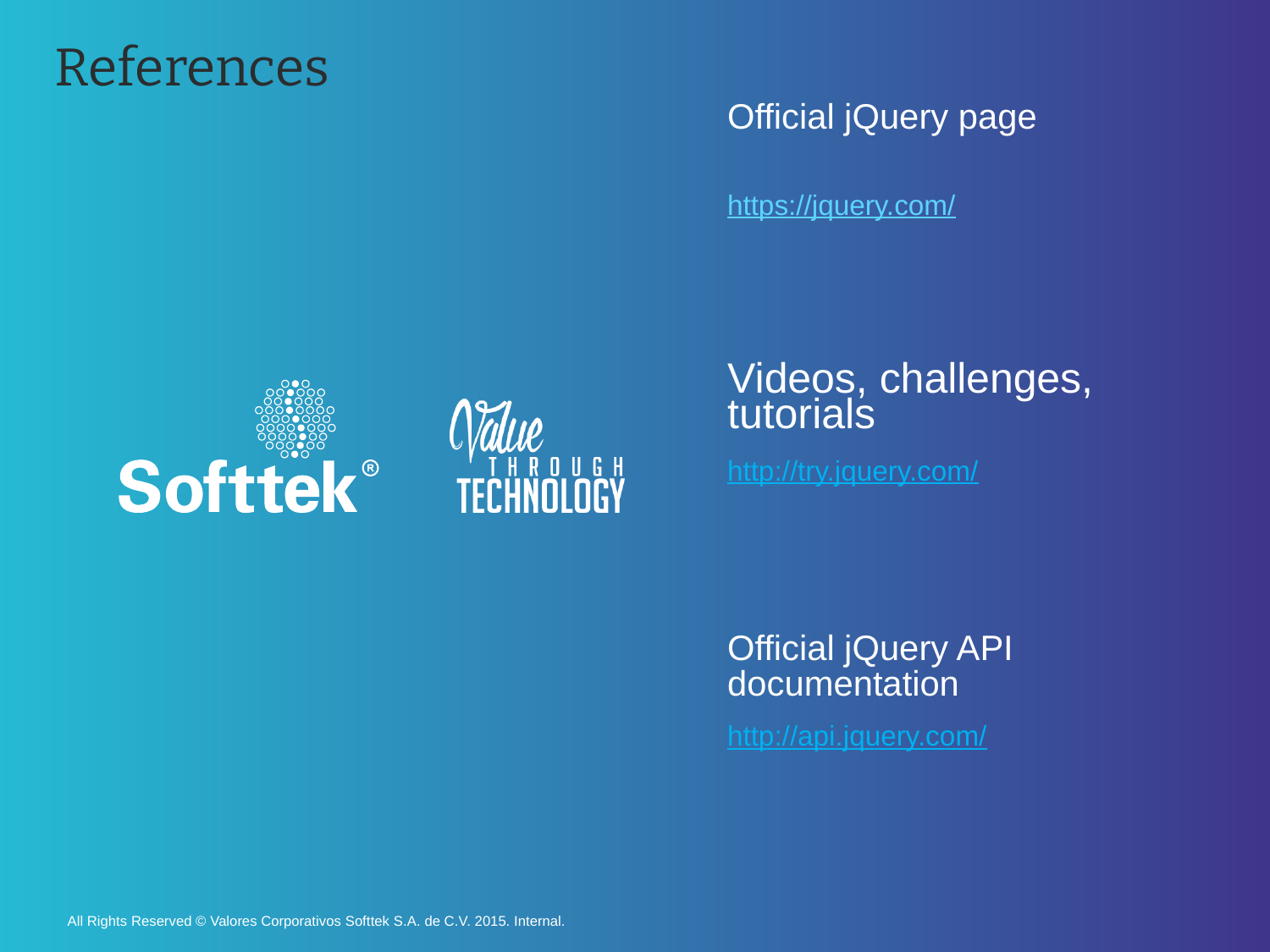

References
Official jQuery page

https://jquery.com/
Videos, challenges, tutorials

http://try.jquery.com/

Official jQuery API documentation

http://api.jquery.com/